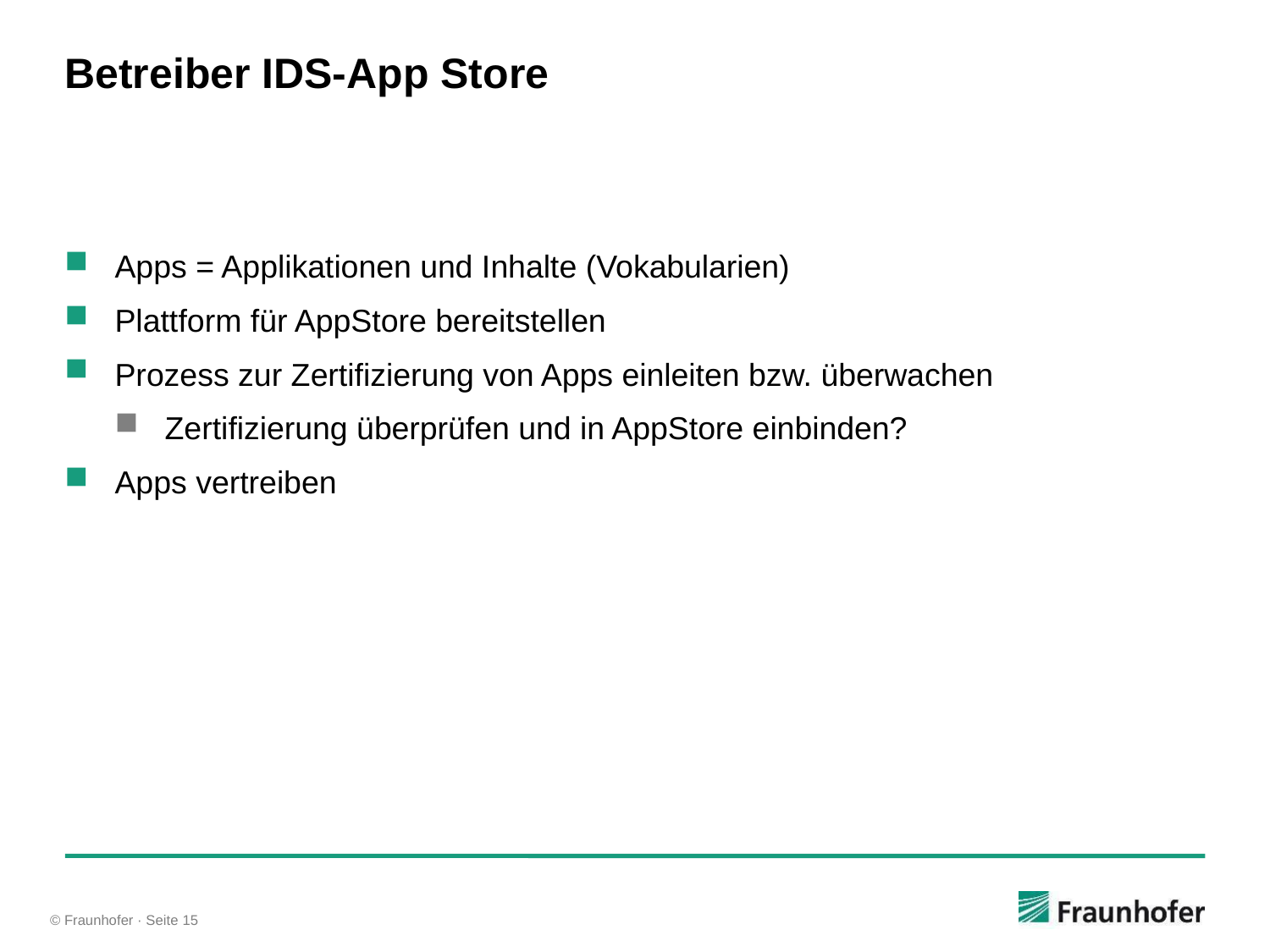

# Betreiber IDS-App Store
Apps = Applikationen und Inhalte (Vokabularien)
Plattform für AppStore bereitstellen
Prozess zur Zertifizierung von Apps einleiten bzw. überwachen
Zertifizierung überprüfen und in AppStore einbinden?
Apps vertreiben